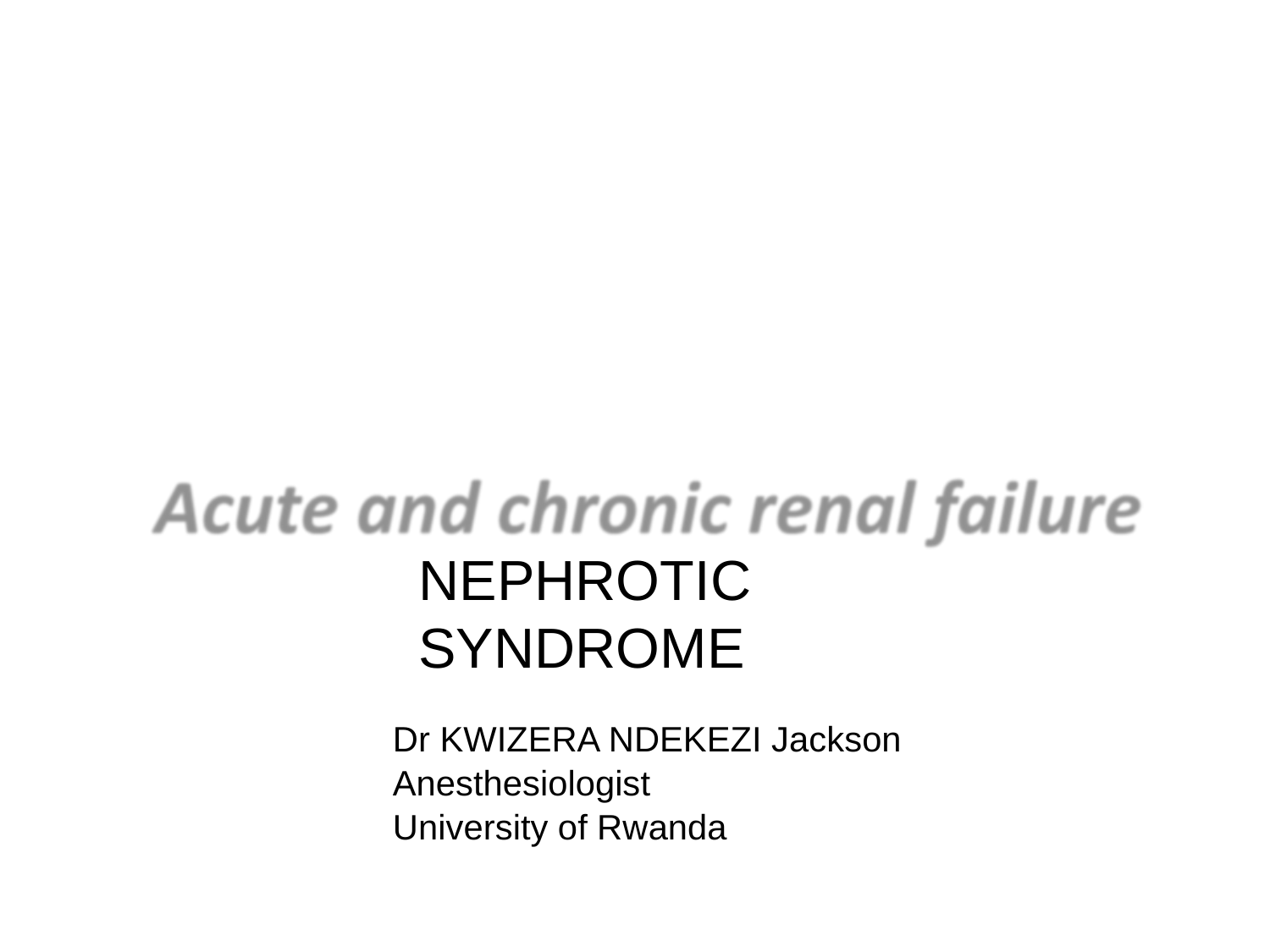

NEPHROTIC	SYNDROME
Dr KWIZERA NDEKEZI Jackson
Anesthesiologist
University of Rwanda